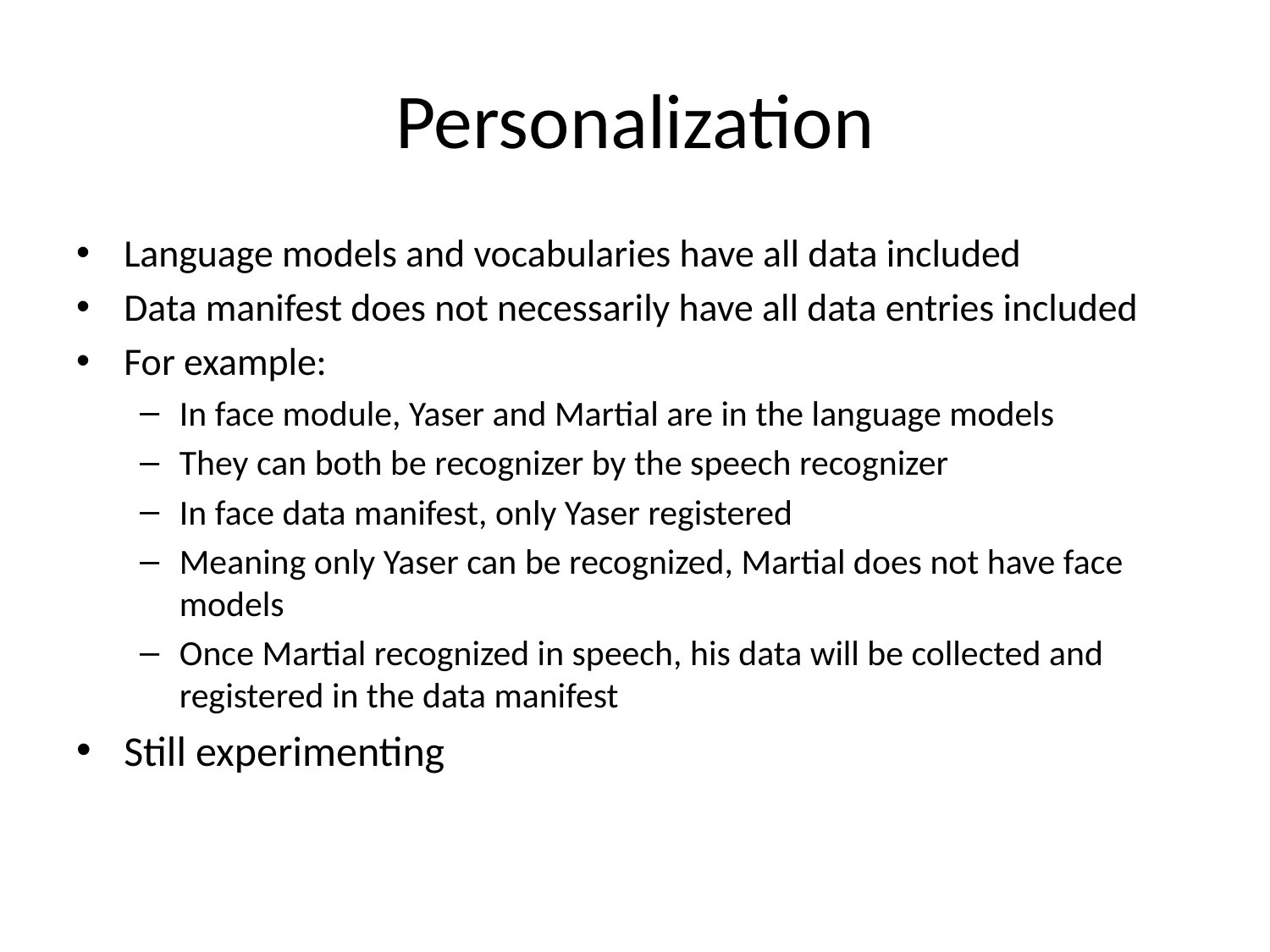

# Personalization
Language models and vocabularies have all data included
Data manifest does not necessarily have all data entries included
For example:
In face module, Yaser and Martial are in the language models
They can both be recognizer by the speech recognizer
In face data manifest, only Yaser registered
Meaning only Yaser can be recognized, Martial does not have face models
Once Martial recognized in speech, his data will be collected and registered in the data manifest
Still experimenting